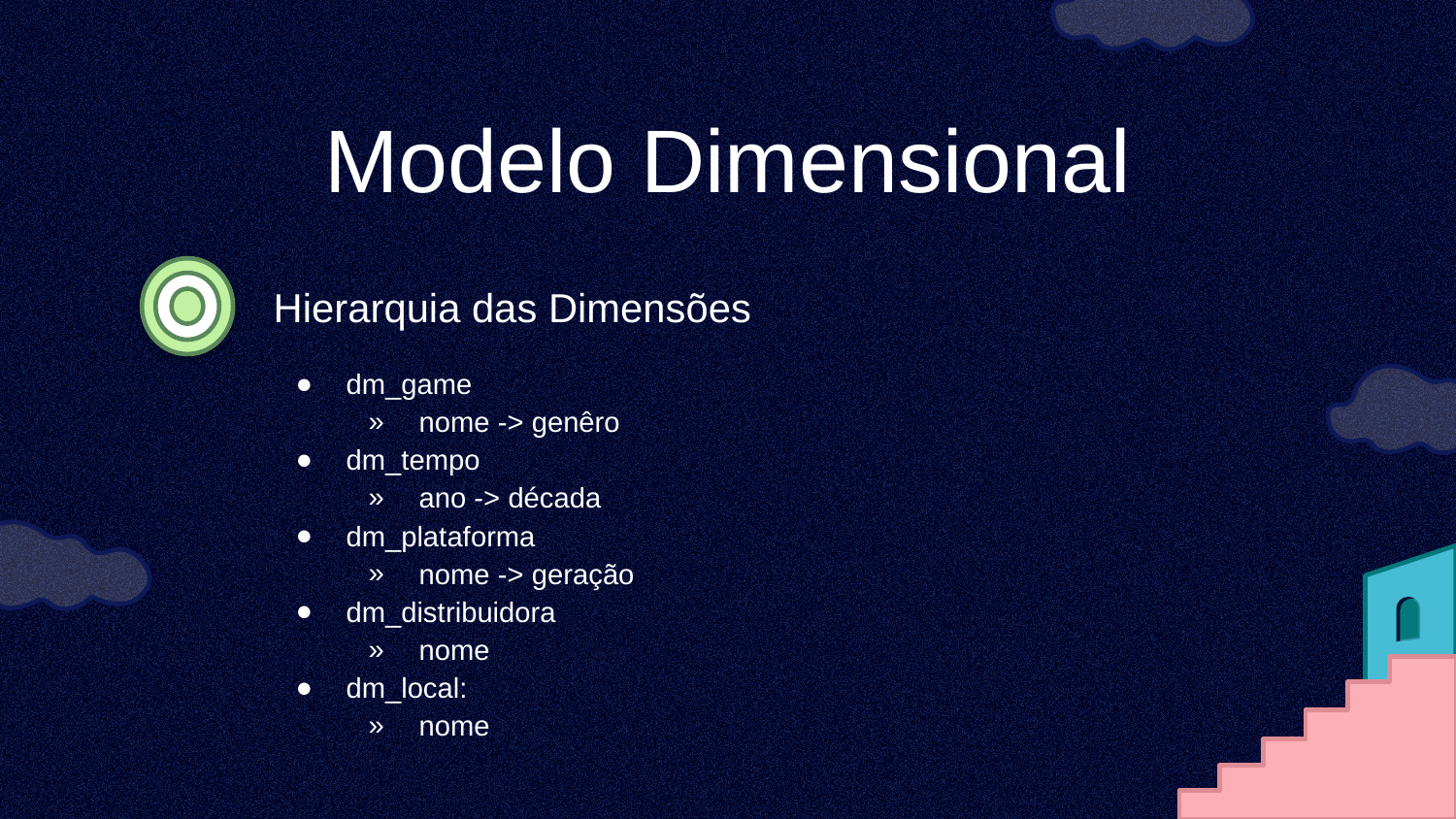

Modelo Dimensional

Hierarquia das Dimensões
dm_game
nome -> genêro
dm_tempo
ano -> década
dm_plataforma
nome -> geração
dm_distribuidora
nome
dm_local:
nome